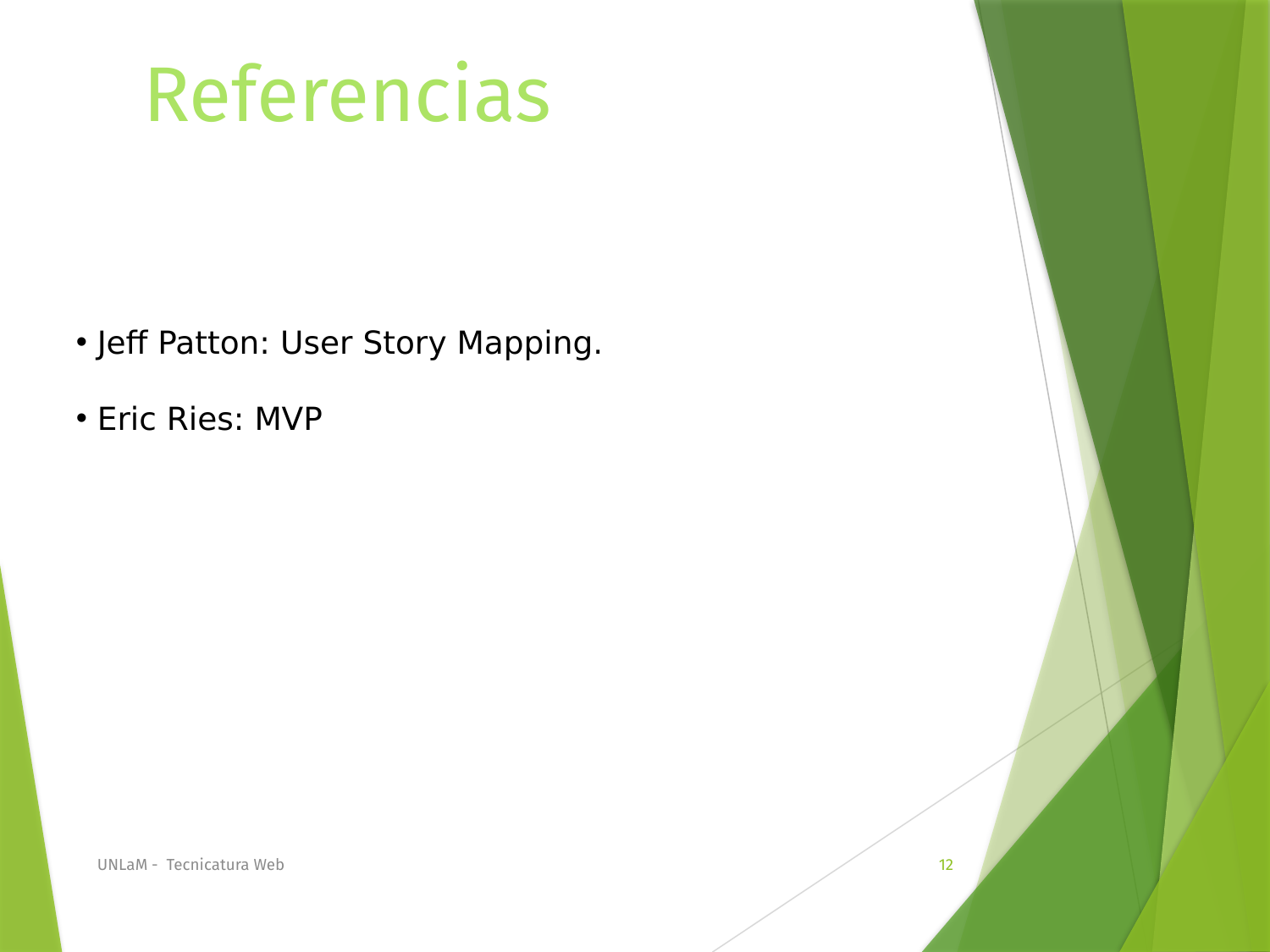

# Referencias
 Jeff Patton: User Story Mapping.

 Eric Ries: MVP

UNLaM -  Tecnicatura Web
12